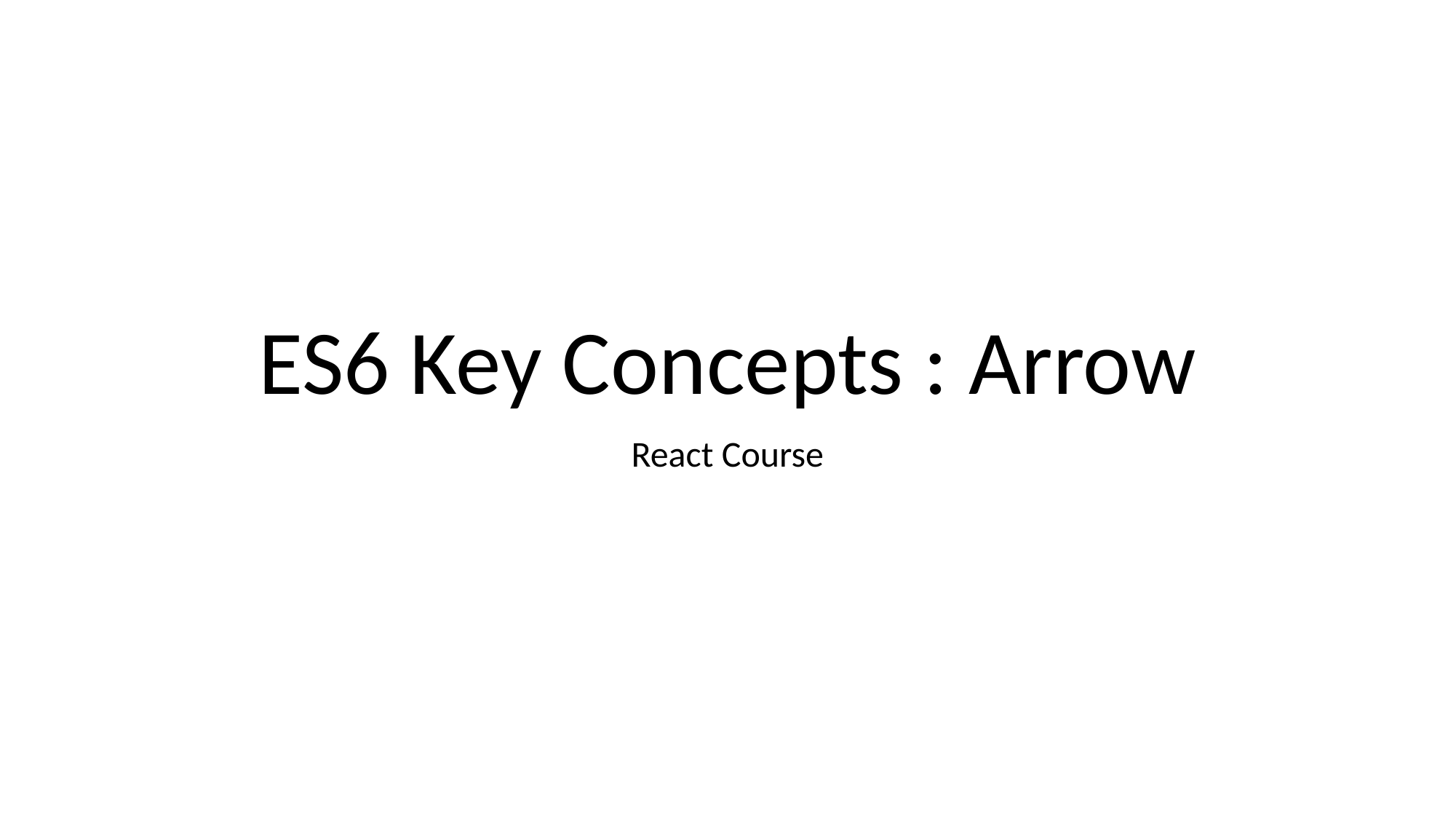

# ES6 Key Concepts : Arrow
React Course